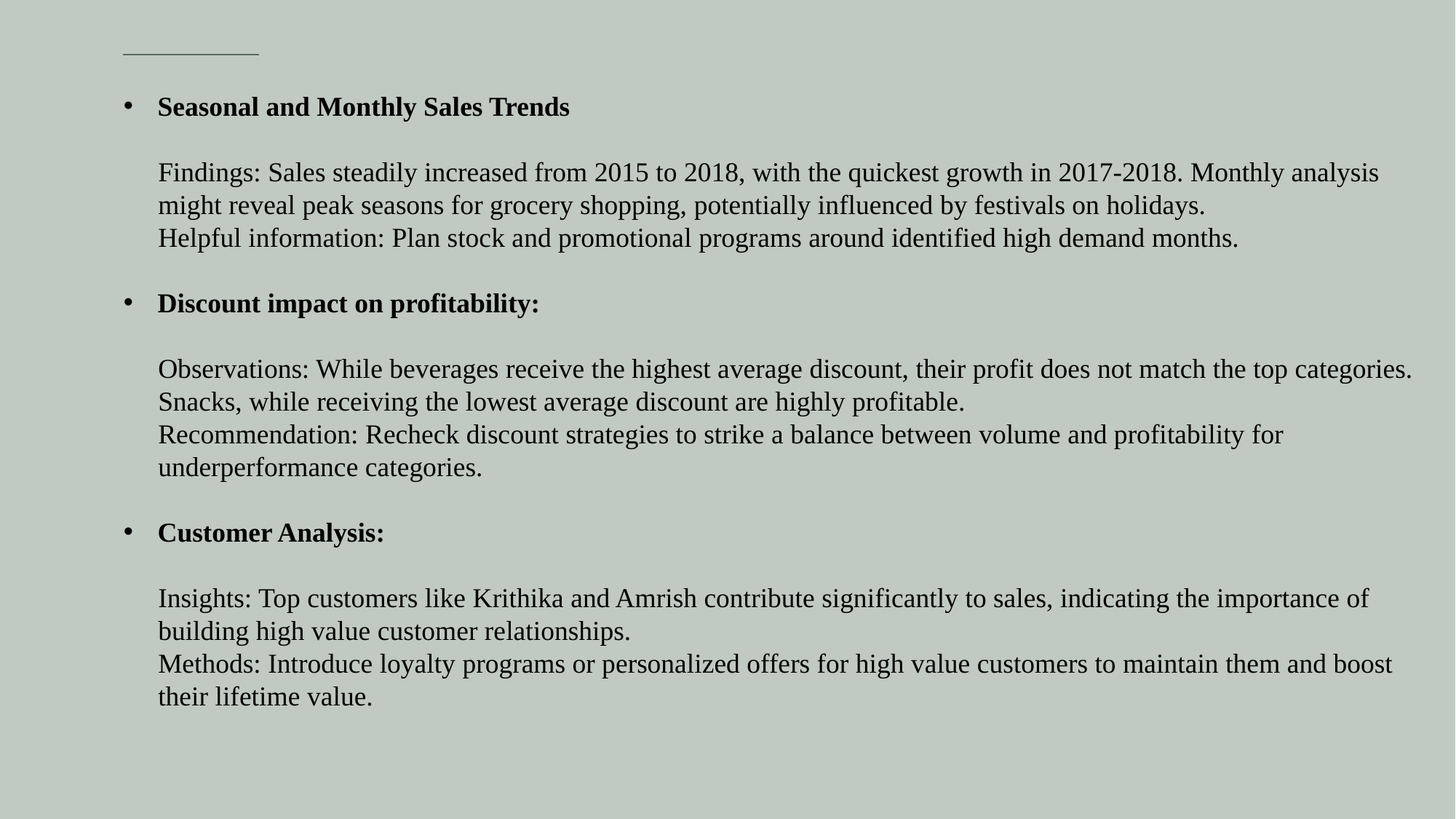

Seasonal and Monthly Sales Trends

     Findings: Sales steadily increased from 2015 to 2018, with the quickest growth in 2017-2018. Monthly analysis
     might reveal peak seasons for grocery shopping, potentially influenced by festivals on holidays.
     Helpful information: Plan stock and promotional programs around identified high demand months.

Discount impact on profitability:

     Observations: While beverages receive the highest average discount, their profit does not match the top categories.
     Snacks, while receiving the lowest average discount are highly profitable.
     Recommendation: Recheck discount strategies to strike a balance between volume and profitability for
     underperformance categories.

Customer Analysis:

     Insights: Top customers like Krithika and Amrish contribute significantly to sales, indicating the importance of
     building high value customer relationships.
     Methods: Introduce loyalty programs or personalized offers for high value customers to maintain them and boost
     their lifetime value.